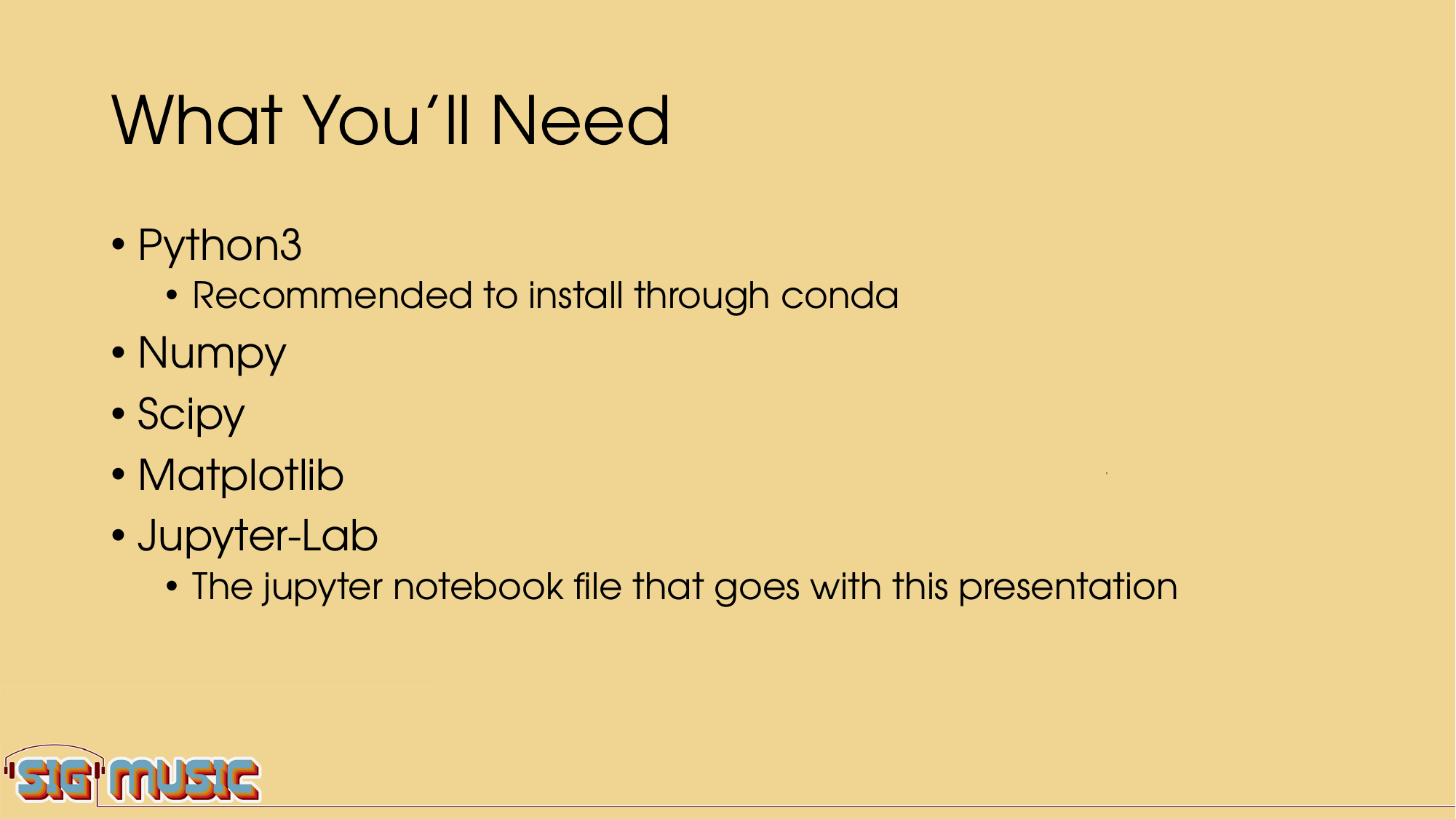

# What You’ll Need
Python3
Recommended to install through conda
Numpy
Scipy
Matplotlib
Jupyter-Lab
The jupyter notebook file that goes with this presentation